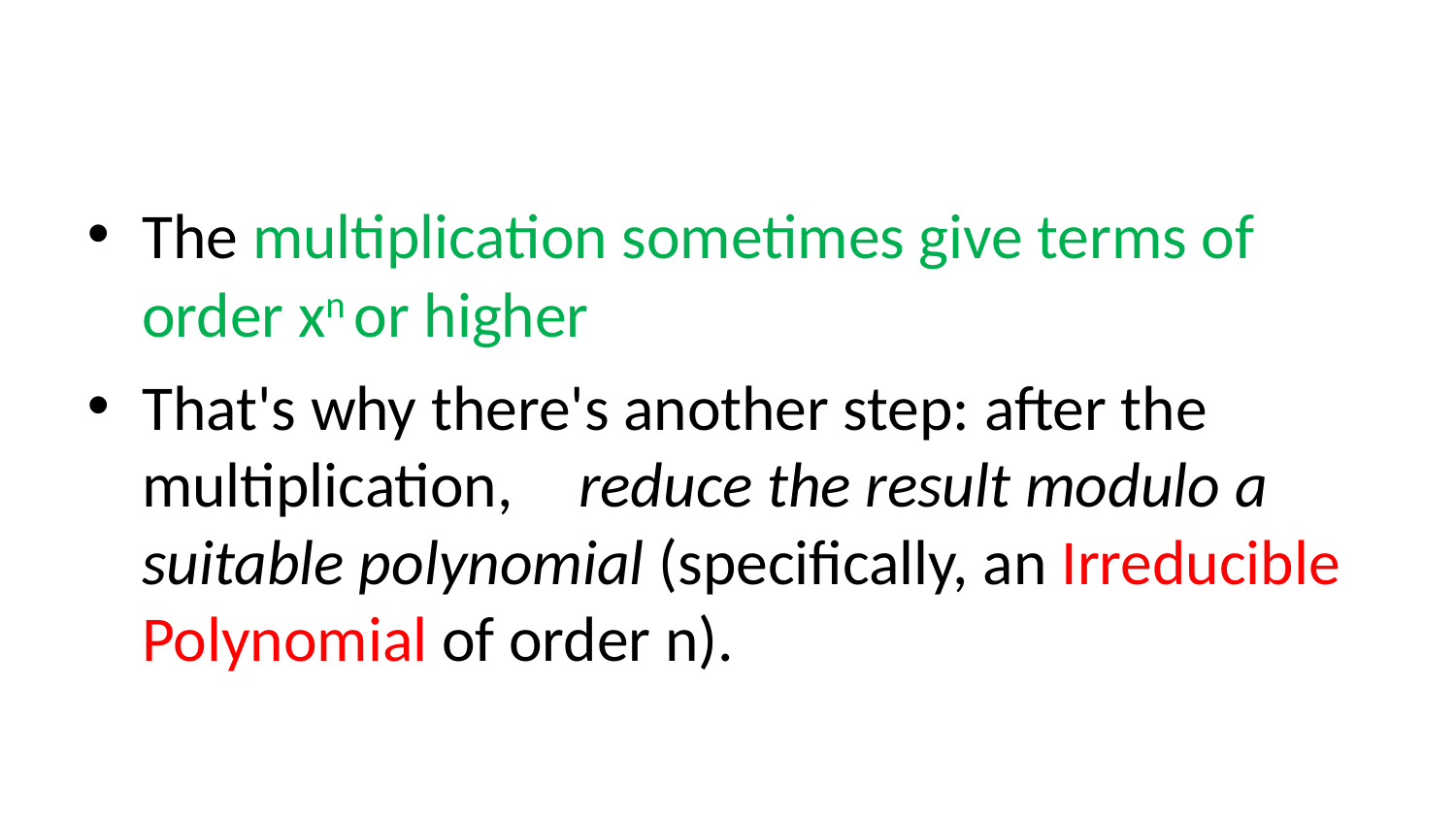

The multiplication sometimes give terms of  order xn or higher
That's why there's another step: after the  multiplication,	reduce the result modulo a  suitable polynomial (specifically, an Irreducible  Polynomial of order n).